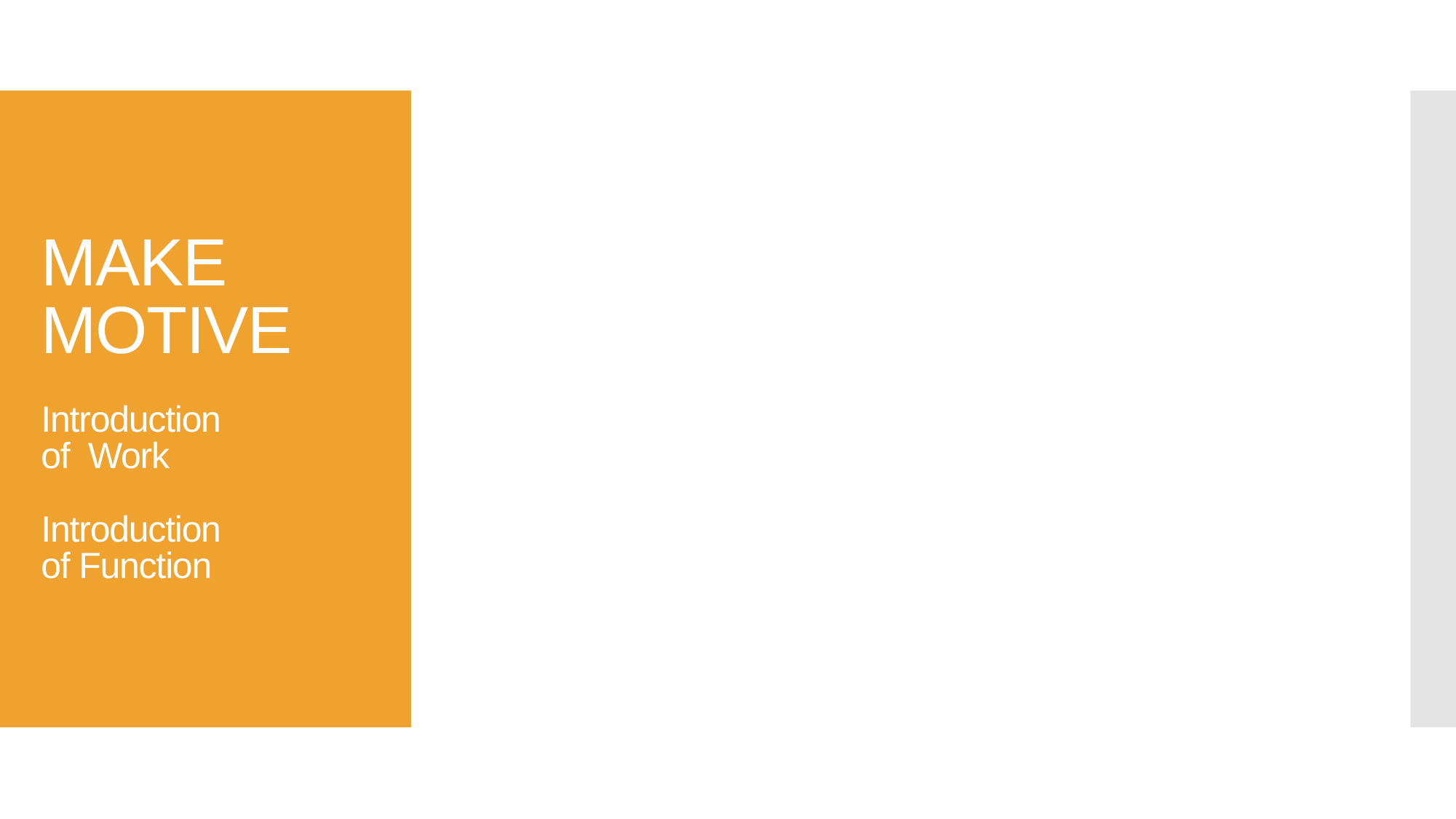

# MAKE MOTIVE Introduction of  Work Introduction of Function